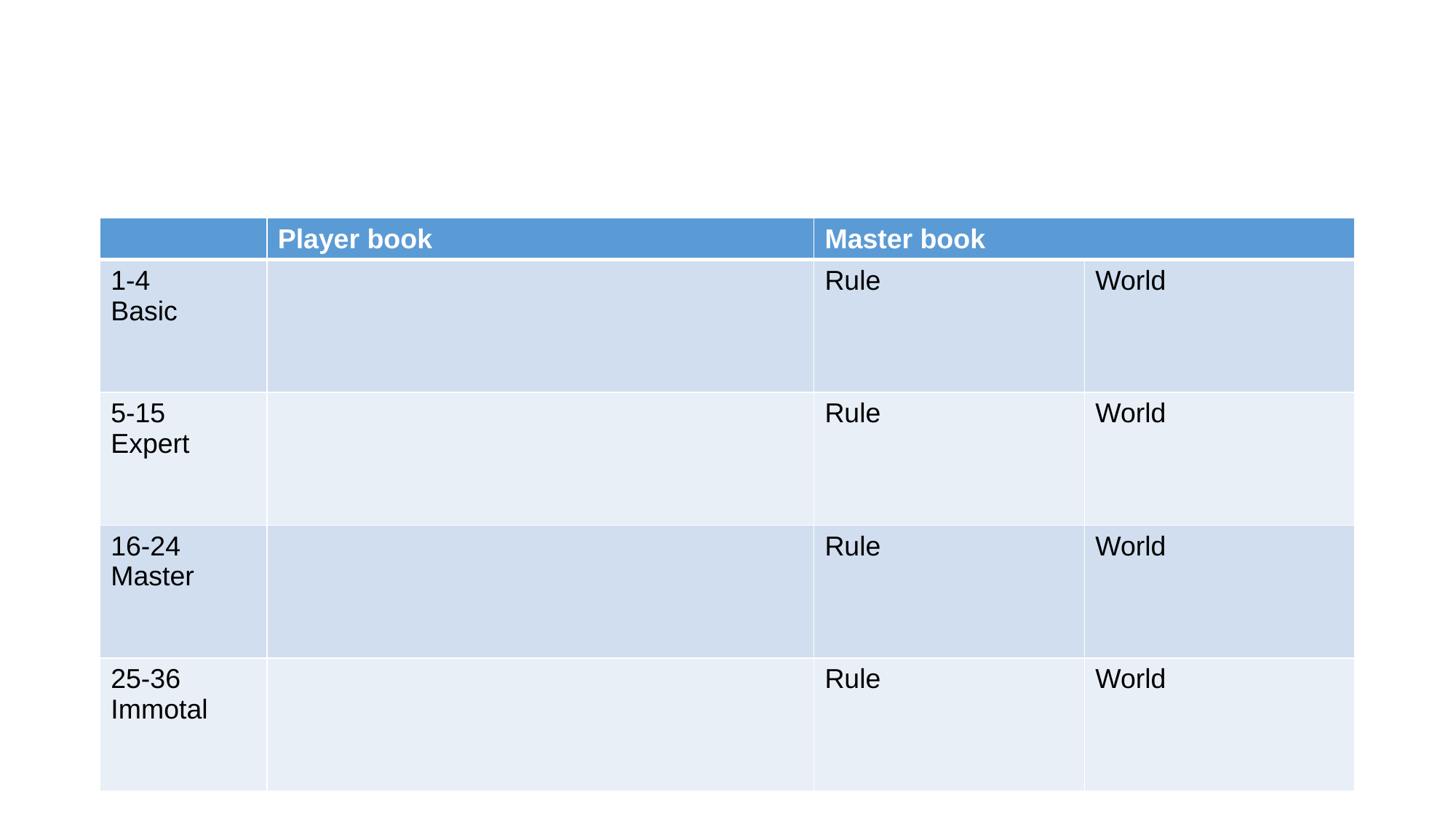

#
|  | Player book | Master book |  |
| --- | --- | --- | --- |
| 1-4 Basic |  | Rule | World |
| 5-15 Expert |  | Rule | World |
| 16-24 Master |  | Rule | World |
| 25-36 Immotal |  | Rule | World |